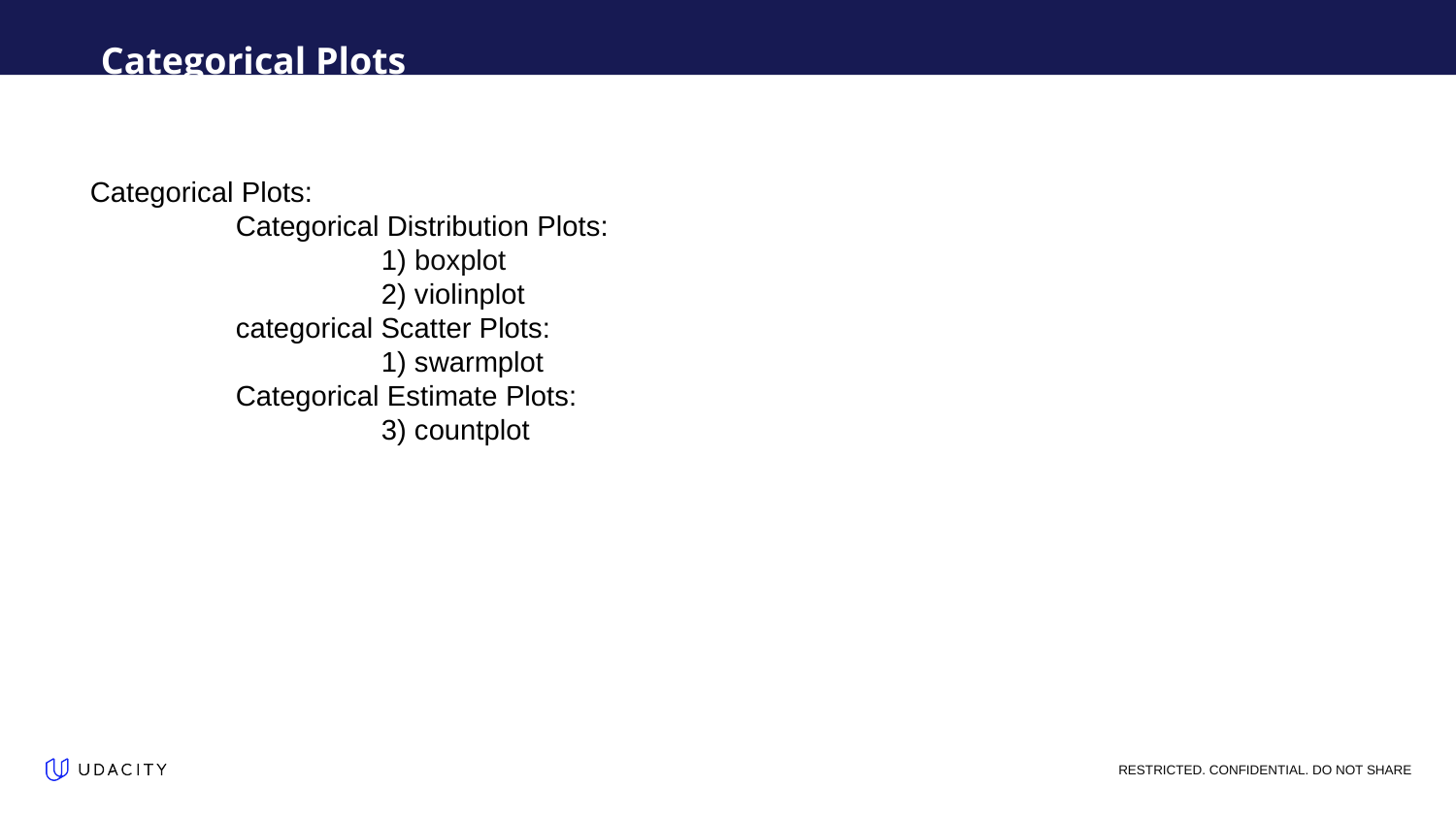

Categorical Plots
Categorical Plots:
	Categorical Distribution Plots:
		1) boxplot
		2) violinplot
	categorical Scatter Plots:
		1) swarmplot
	Categorical Estimate Plots:
		3) countplot